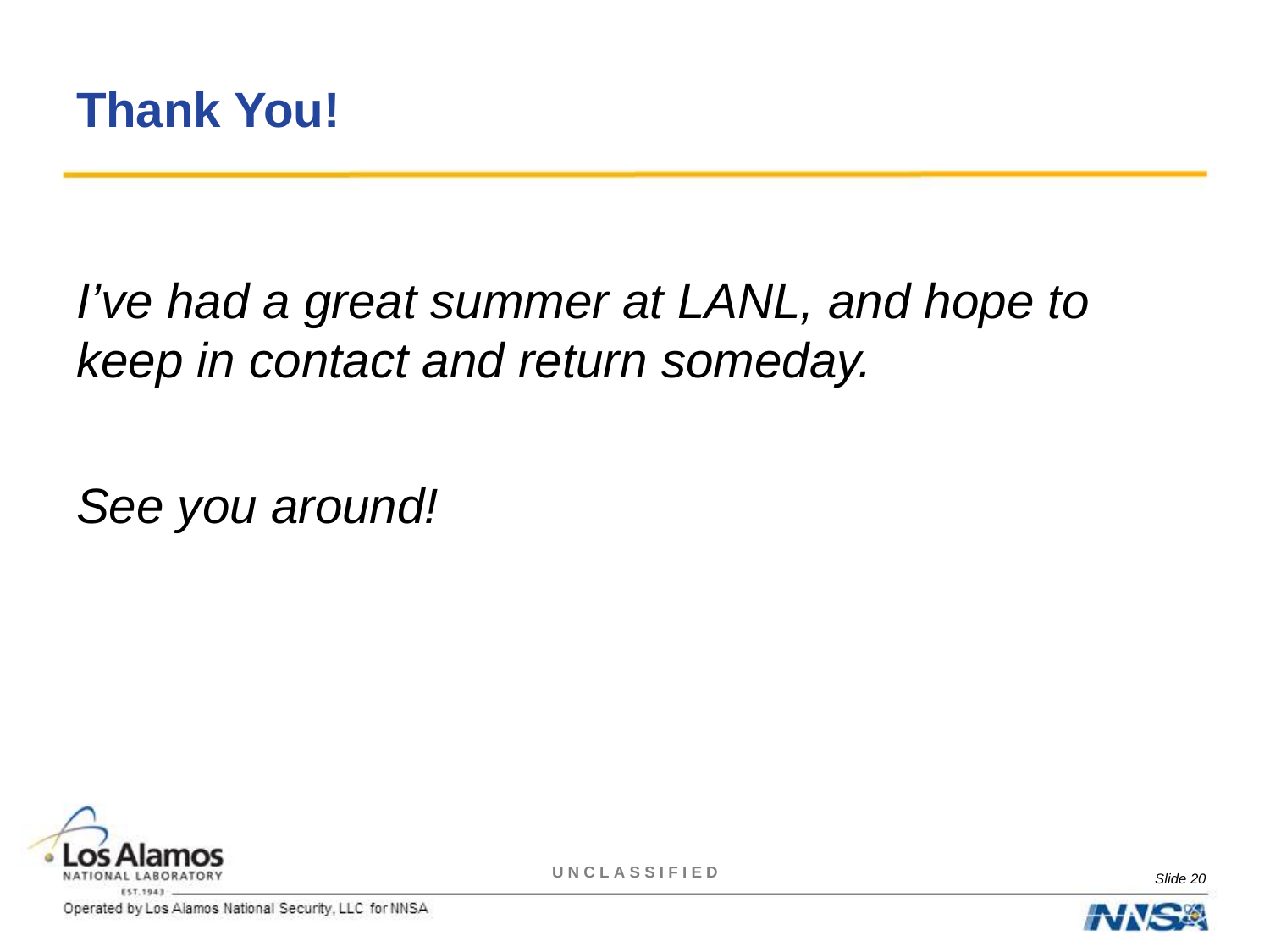

# Thank You!

I’ve had a great summer at LANL, and hope to keep in contact and return someday.

See you around!